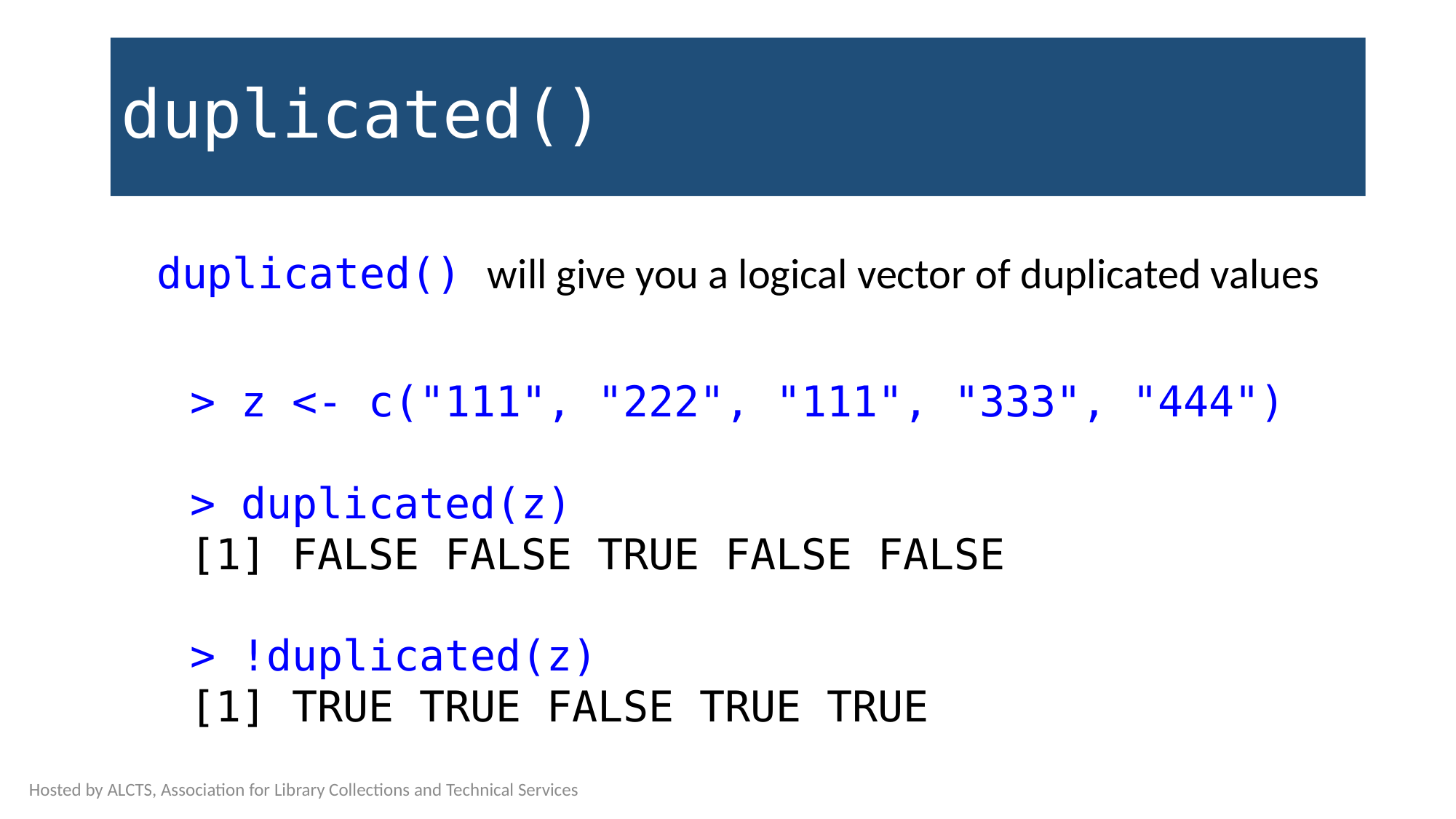

# duplicated()
duplicated() will give you a logical vector of duplicated values
> z <- c("111", "222", "111", "333", "444")

> duplicated(z)
[1] FALSE FALSE TRUE FALSE FALSE

> !duplicated(z)
[1] TRUE TRUE FALSE TRUE TRUE
Hosted by ALCTS, Association for Library Collections and Technical Services